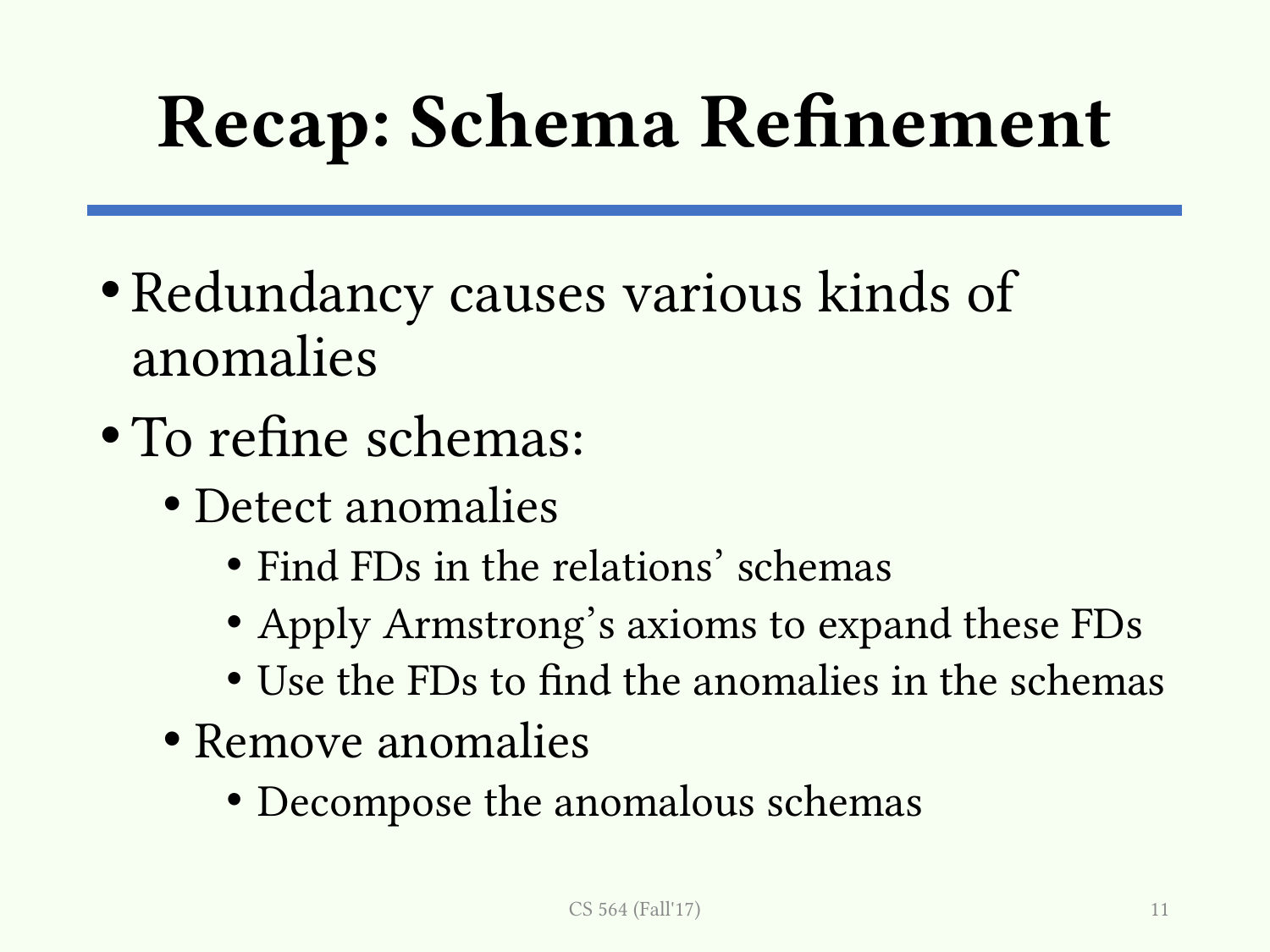

# Recap: Schema Refinement
Redundancy causes various kinds of anomalies
To refine schemas:
Detect anomalies
Find FDs in the relations’ schemas
Apply Armstrong’s axioms to expand these FDs
Use the FDs to find the anomalies in the schemas
Remove anomalies
Decompose the anomalous schemas

CS 564 (Fall'17)
11